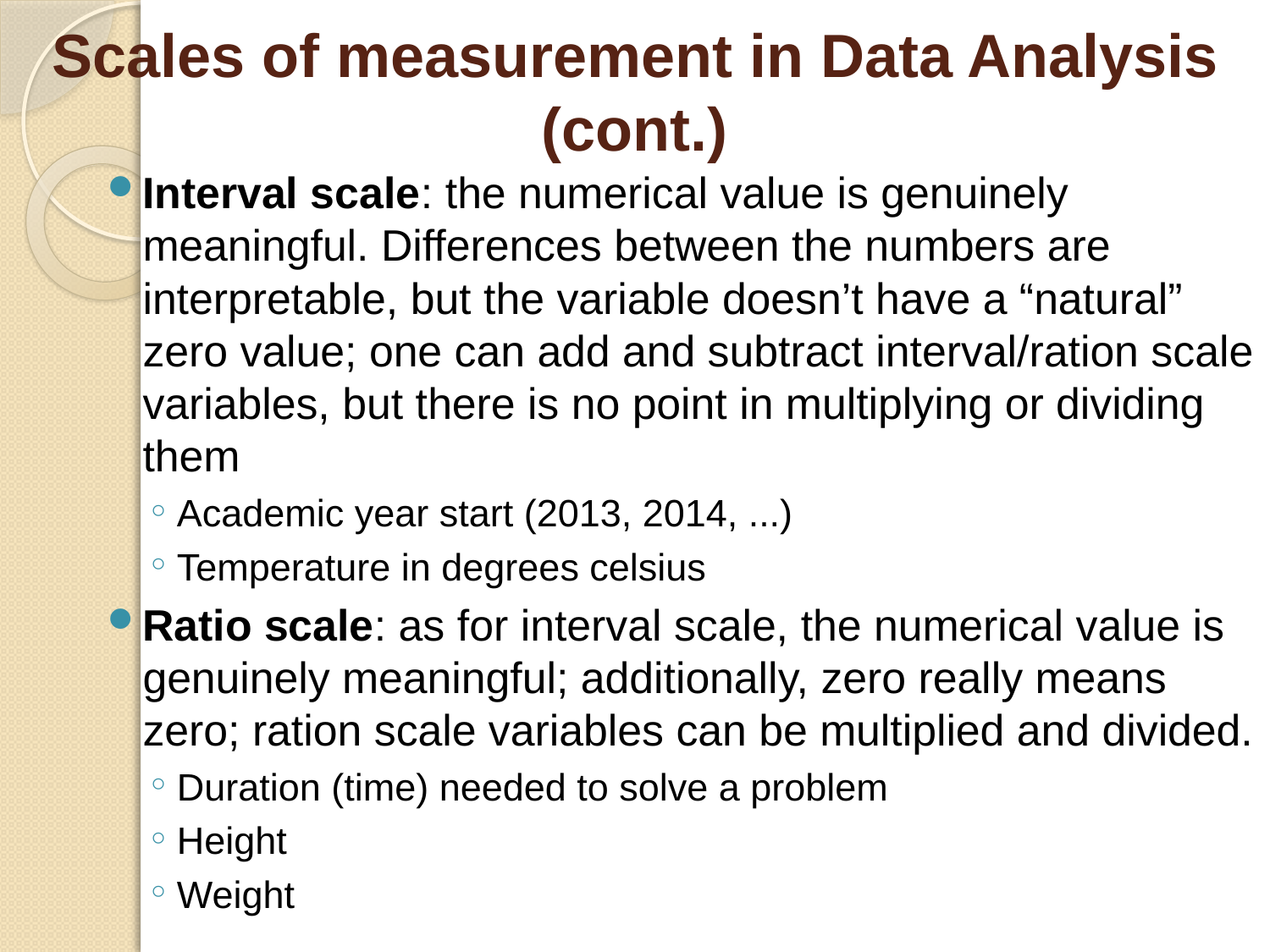

# Scales of measurement in Data Analysis (cont.)
Interval scale: the numerical value is genuinely meaningful. Differences between the numbers are interpretable, but the variable doesn’t have a “natural” zero value; one can add and subtract interval/ration scale variables, but there is no point in multiplying or dividing them
Academic year start (2013, 2014, ...)
Temperature in degrees celsius
Ratio scale: as for interval scale, the numerical value is genuinely meaningful; additionally, zero really means zero; ration scale variables can be multiplied and divided.
Duration (time) needed to solve a problem
Height
Weight